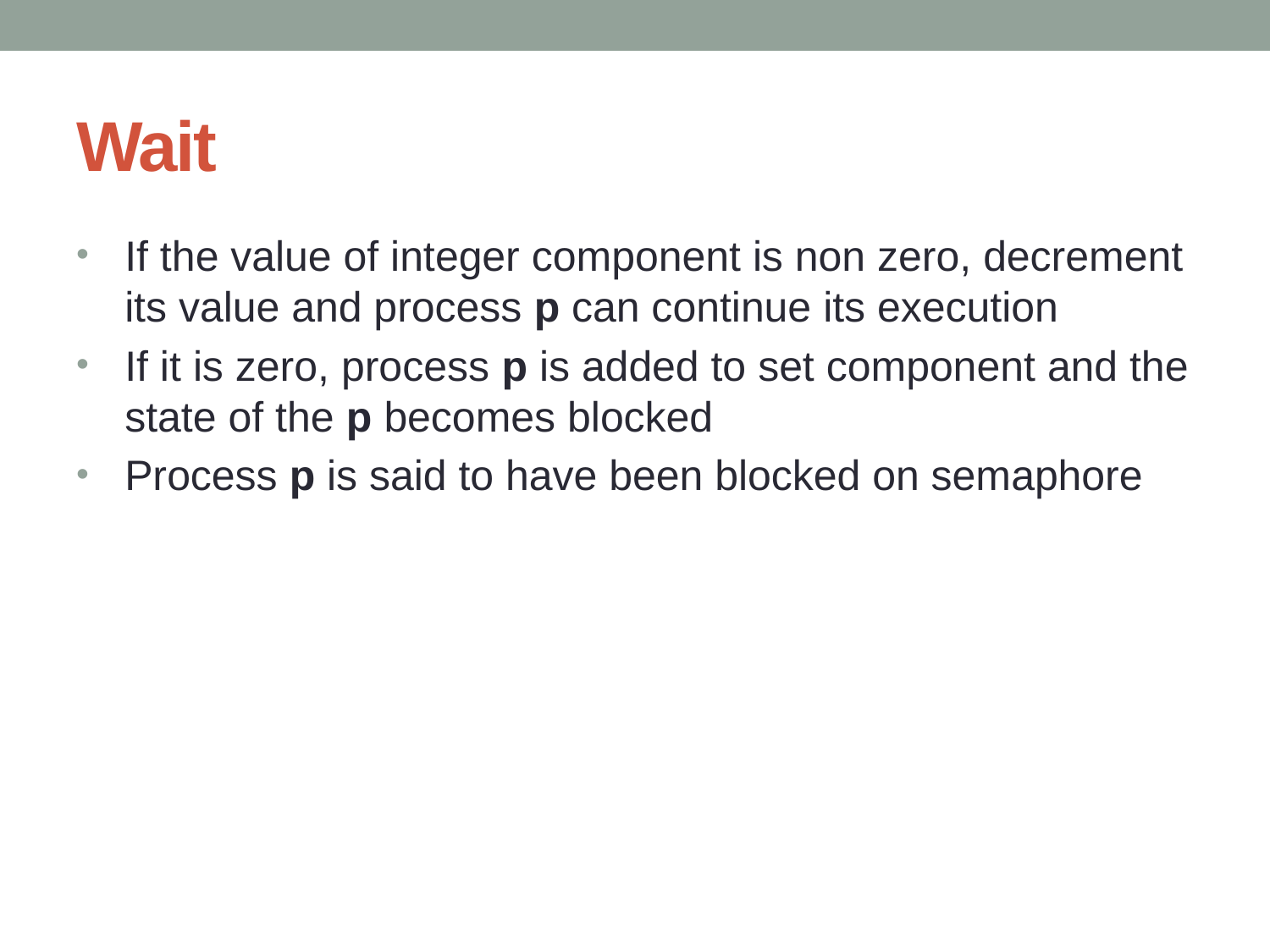

# Wait
If the value of integer component is non zero, decrement its value and process p can continue its execution
If it is zero, process p is added to set component and the state of the p becomes blocked
Process p is said to have been blocked on semaphore